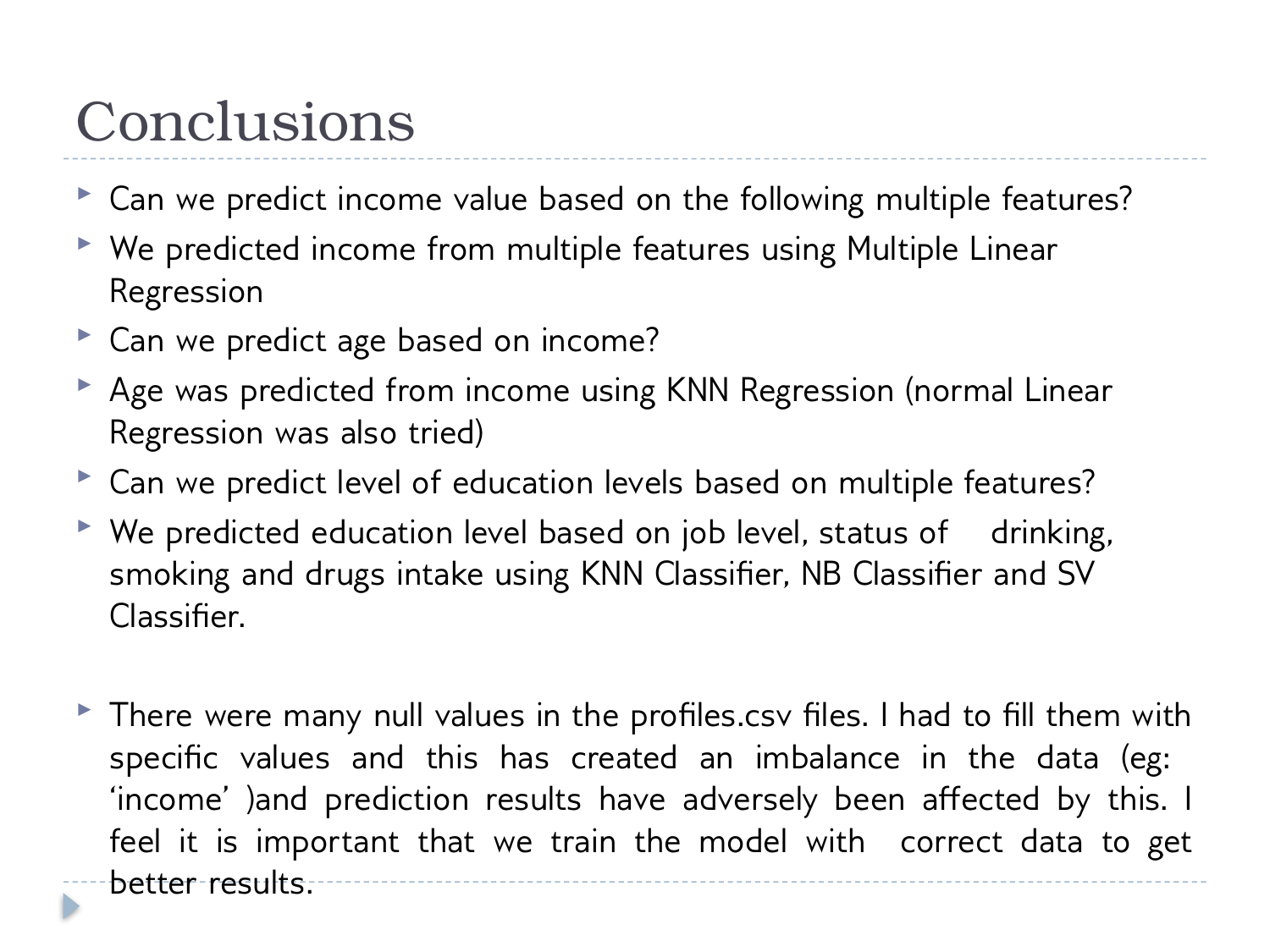

# Conclusions
Can we predict income value based on the following multiple features?
We predicted income from multiple features using Multiple Linear Regression
Can we predict age based on income?
Age was predicted from income using KNN Regression (normal Linear Regression was also tried)
Can we predict level of education levels based on multiple features?
We predicted education level based on job level, status of    drinking, smoking and drugs intake using KNN Classifier, NB Classifier and SV Classifier.

There were many null values in the profiles.csv files. I had to fill them with specific values and this has created an imbalance in the data (eg:  ‘income’ )and prediction results have adversely been affected by this. I feel it is important that we train the model with  correct data to get better results.